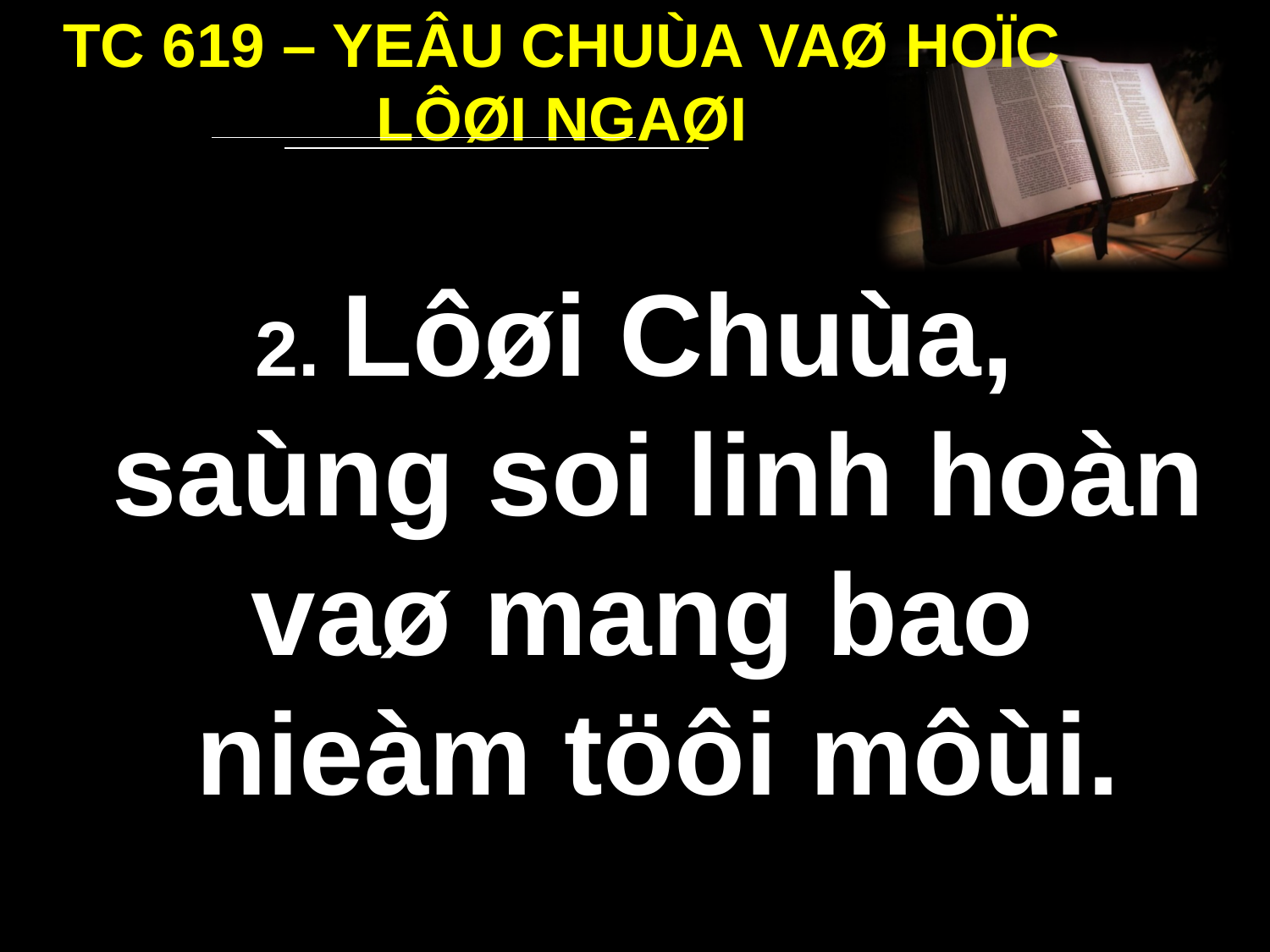

TC 619 – YEÂU CHUÙA VAØ HOÏC LÔØI NGAØI
2. Lôøi Chuùa,
saùng soi linh hoàn
vaø mang bao
nieàm töôi môùi.